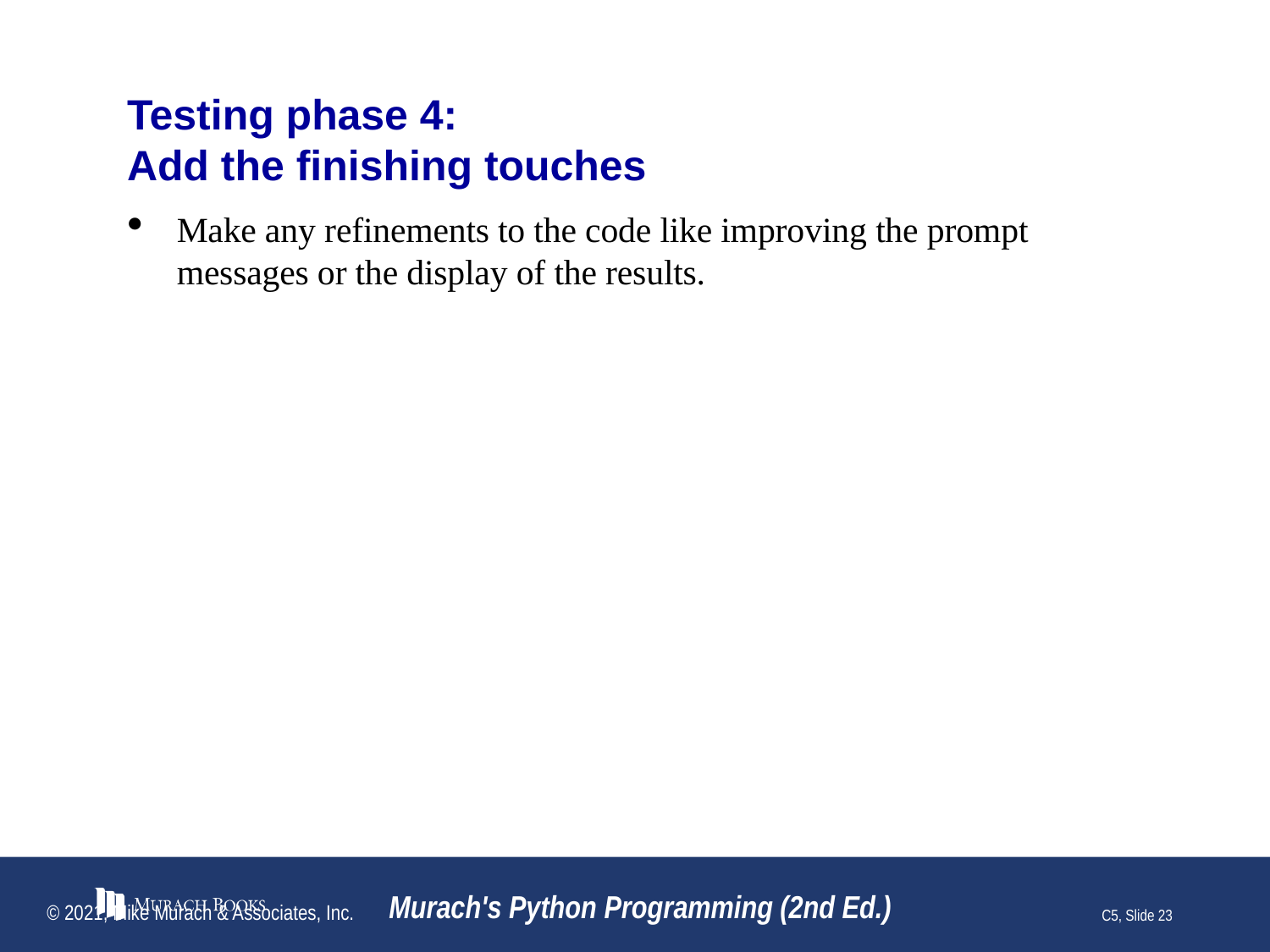

# Testing phase 4: Add the finishing touches
Make any refinements to the code like improving the prompt messages or the display of the results.

© 2021, Mike Murach & Associates, Inc.
Murach's Python Programming (2nd Ed.)

C5, Slide 23